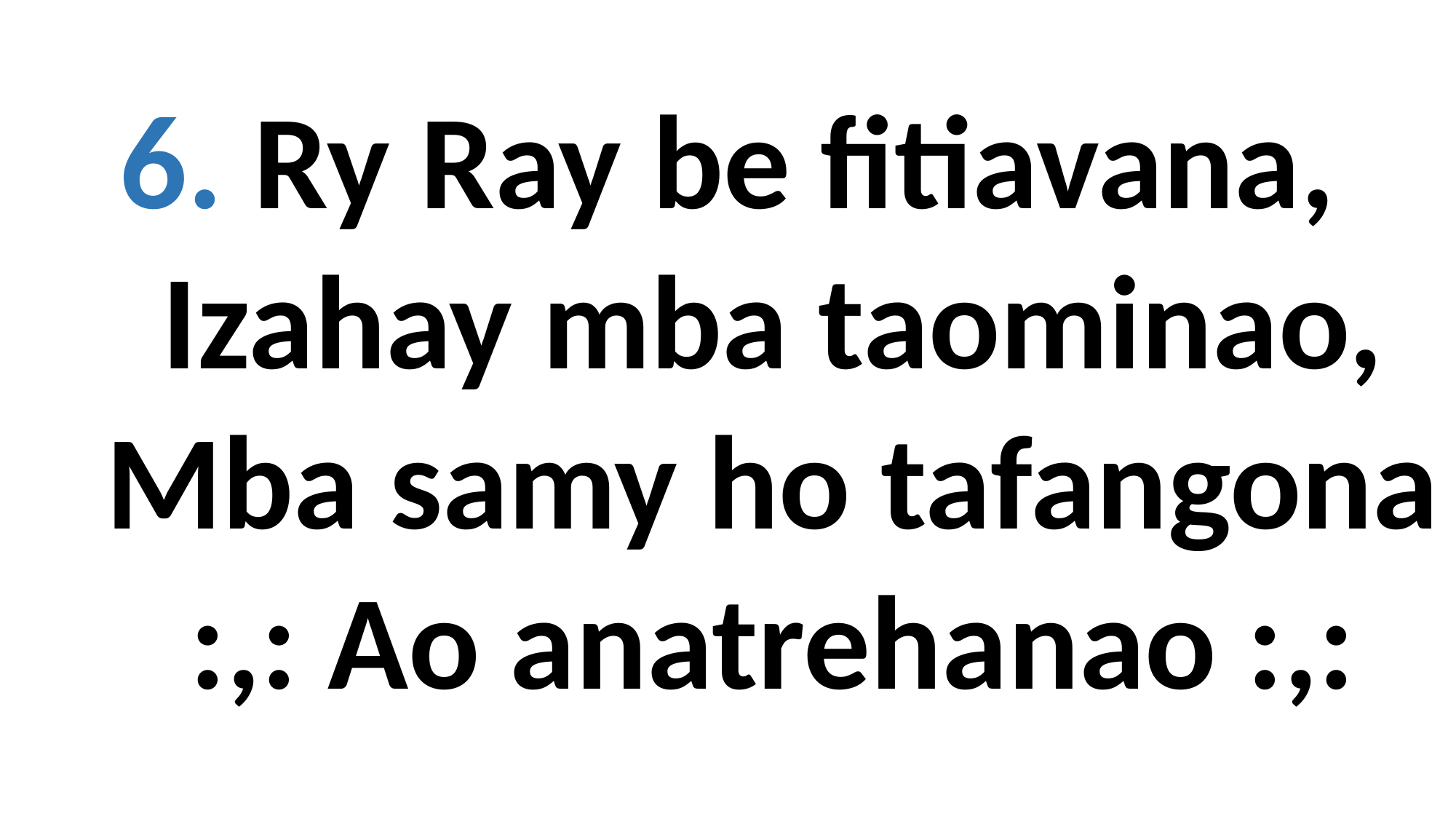

6. Ry Ray be fitiavana,
   Izahay mba taominao,
   Mba samy ho tafangona
   :,: Ao anatrehanao :,: